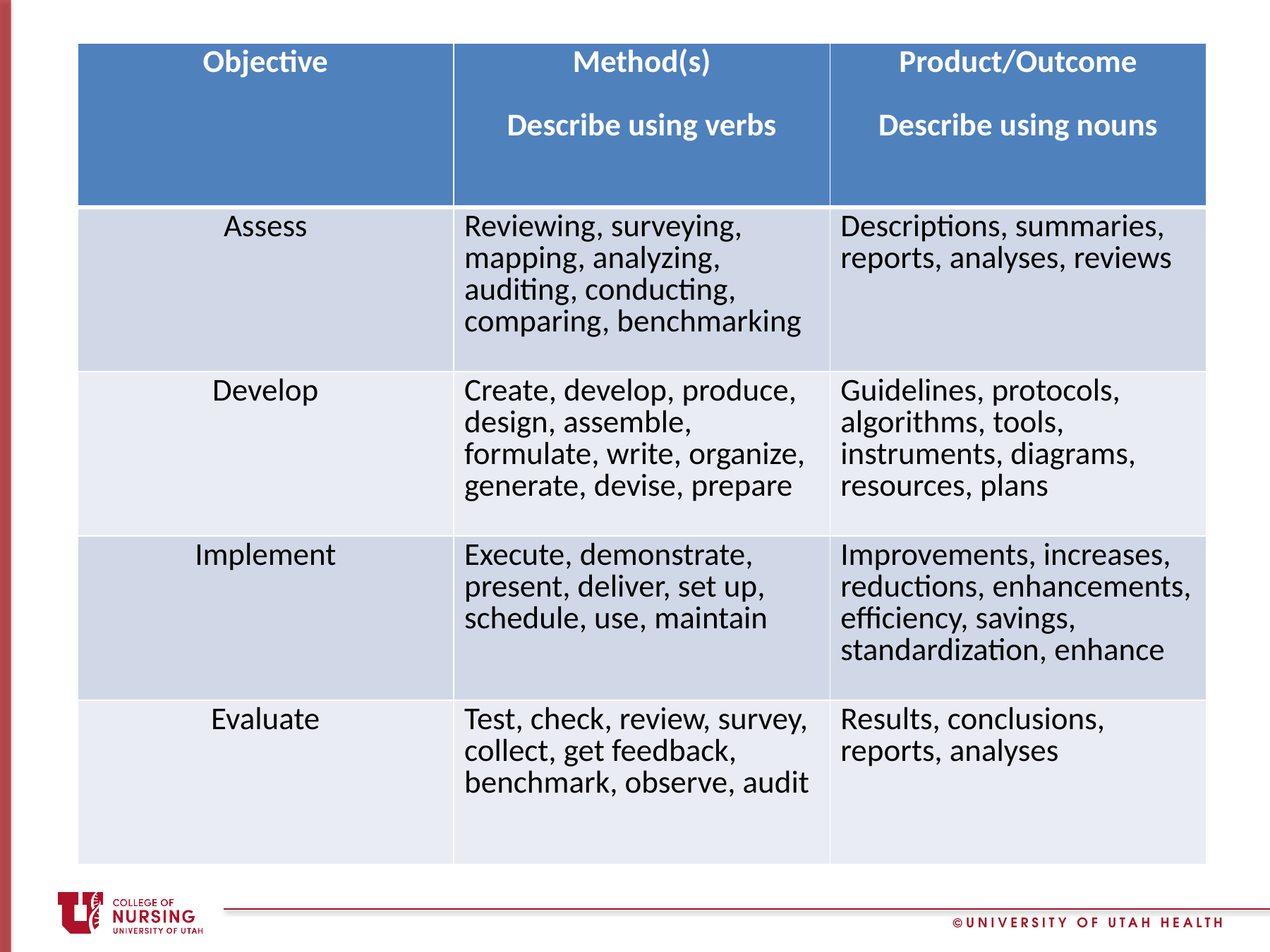

| Objective | Method(s) Describe using verbs | Product/Outcome Describe using nouns |
| --- | --- | --- |
| Assess | Reviewing, surveying, mapping, analyzing, auditing, conducting, comparing, benchmarking | Descriptions, summaries, reports, analyses, reviews |
| Develop | Create, develop, produce, design, assemble, formulate, write, organize, generate, devise, prepare | Guidelines, protocols, algorithms, tools, instruments, diagrams, resources, plans |
| Implement | Execute, demonstrate, present, deliver, set up, schedule, use, maintain | Improvements, increases, reductions, enhancements, efficiency, savings, standardization, enhance |
| Evaluate | Test, check, review, survey, collect, get feedback, benchmark, observe, audit | Results, conclusions, reports, analyses |
#